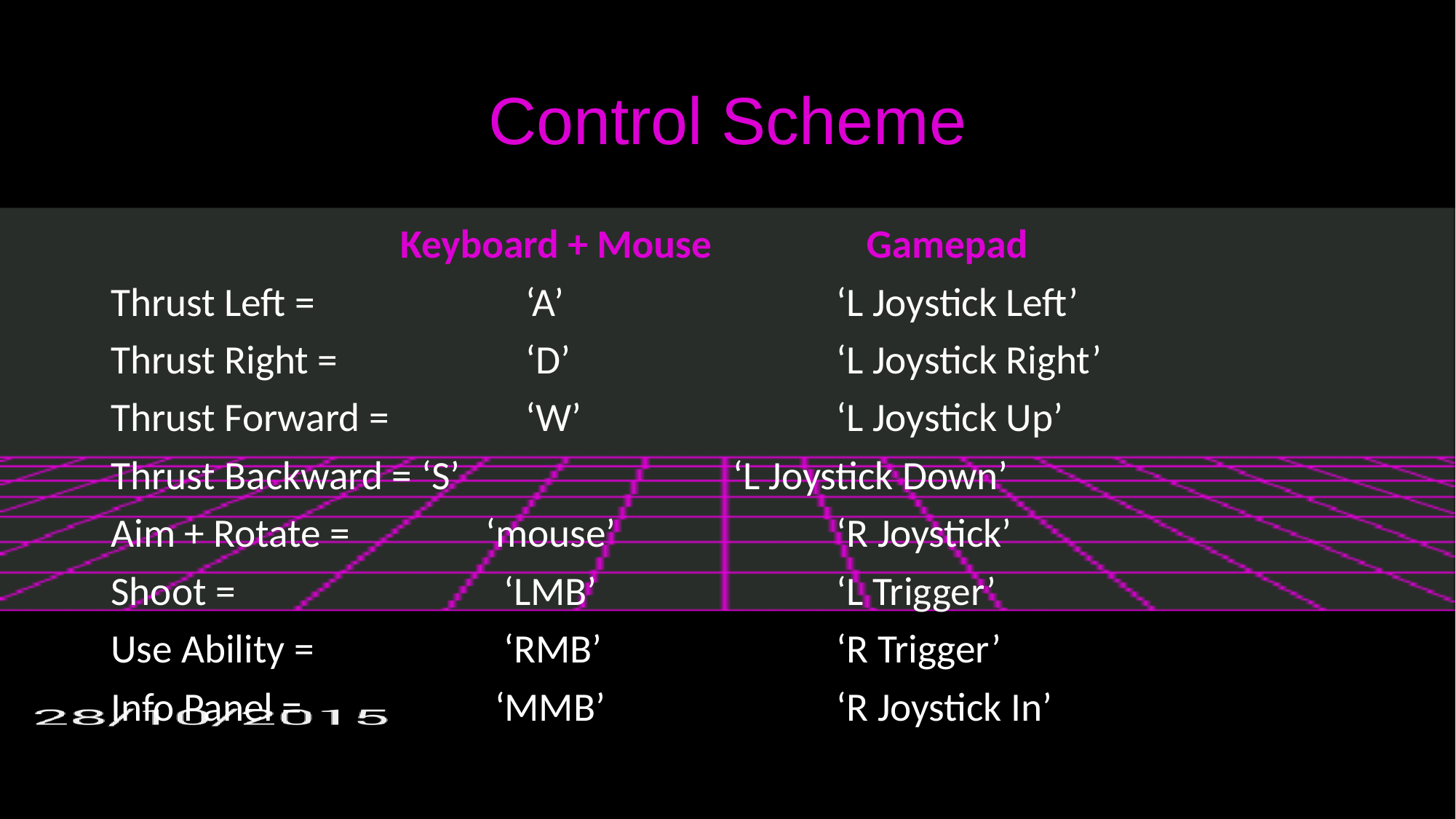

# Control Scheme
		         Keyboard + Mouse                 Gamepad
Thrust Left = 		‘A’			‘L Joystick Left’
Thrust Right = 		‘D’			‘L Joystick Right’
Thrust Forward = 		‘W’			‘L Joystick Up’
Thrust Backward = 	‘S’			‘L Joystick Down’
Aim + Rotate = 	       ‘mouse’			‘R Joystick’
Shoot = 		         ‘LMB’			‘L Trigger’
Use Ability = 	         ‘RMB’			‘R Trigger’
Info Panel = 		        ‘MMB’			‘R Joystick In’